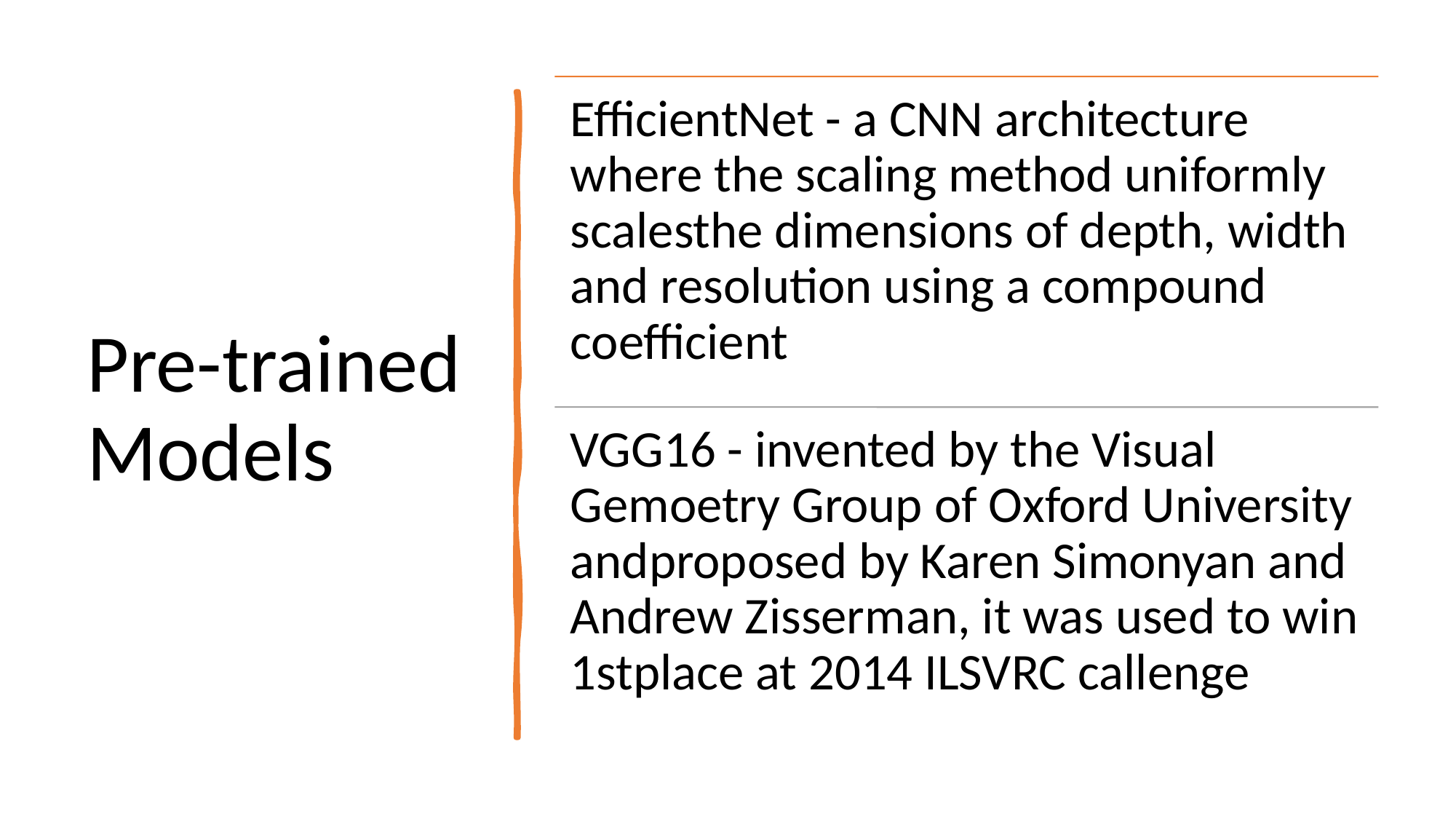

EfficientNet - a CNN architecture where the scaling method uniformly scalesthe dimensions of depth, width and resolution using a compound coefficient
VGG16 - invented by the Visual Gemoetry Group of Oxford University andproposed by Karen Simonyan and Andrew Zisserman, it was used to win 1stplace at 2014 ILSVRC callenge
# Pre-trained Models